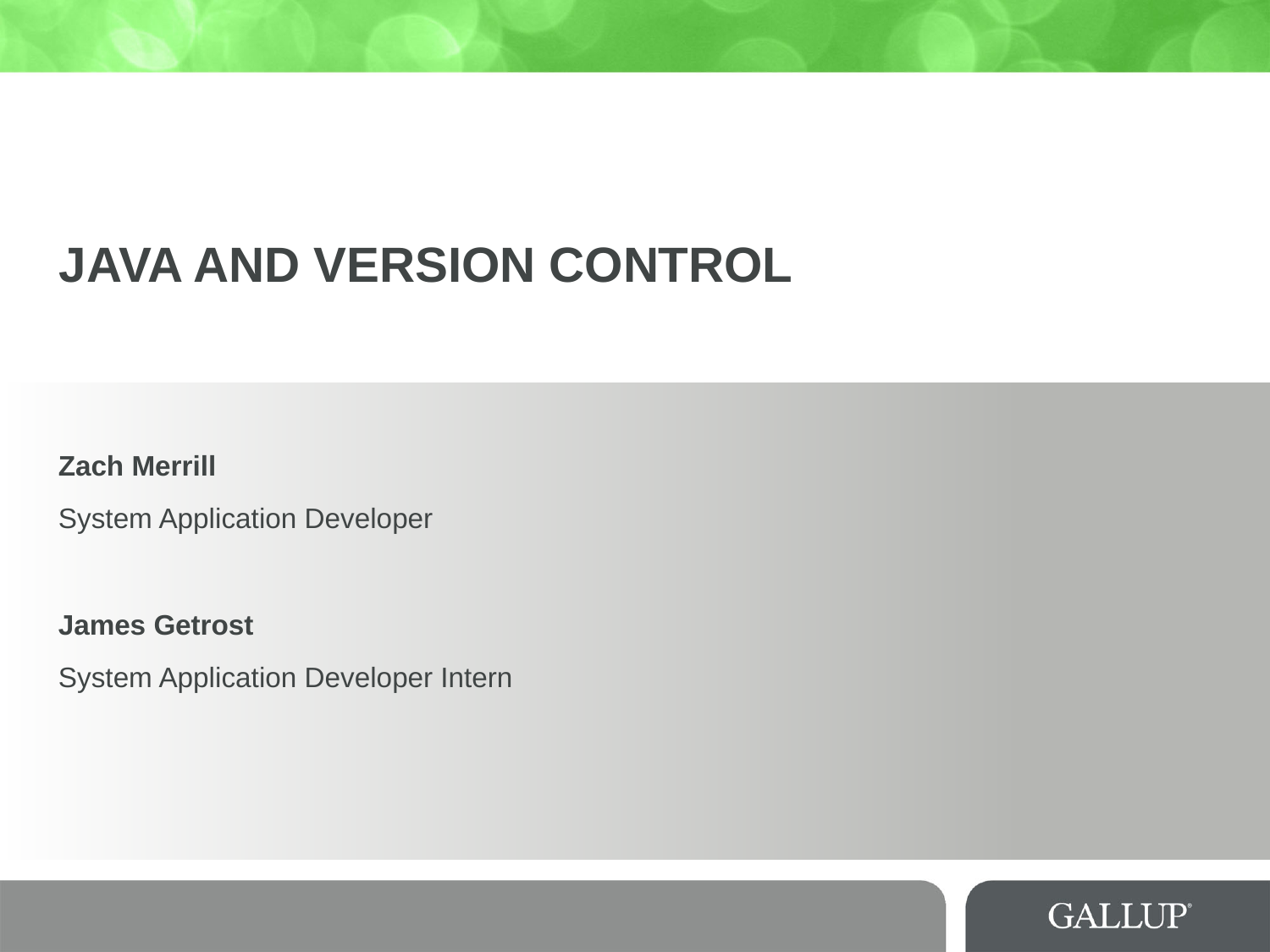

# Java and Version Control

Zach Merrill
System Application Developer
James Getrost
System Application Developer Intern